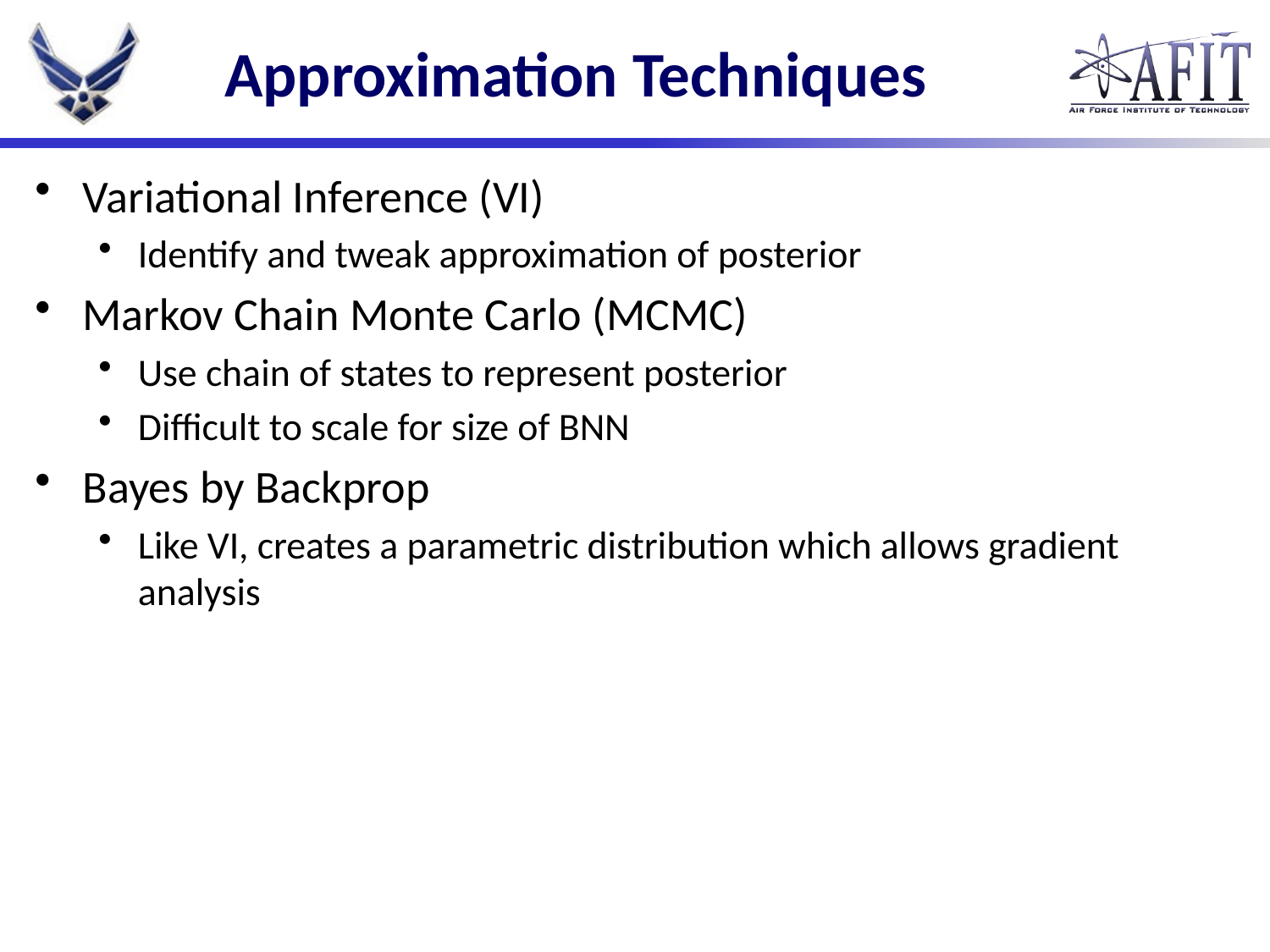

# Approximation Techniques
Variational Inference (VI)
Identify and tweak approximation of posterior
Markov Chain Monte Carlo (MCMC)
Use chain of states to represent posterior
Difficult to scale for size of BNN
Bayes by Backprop
Like VI, creates a parametric distribution which allows gradient analysis